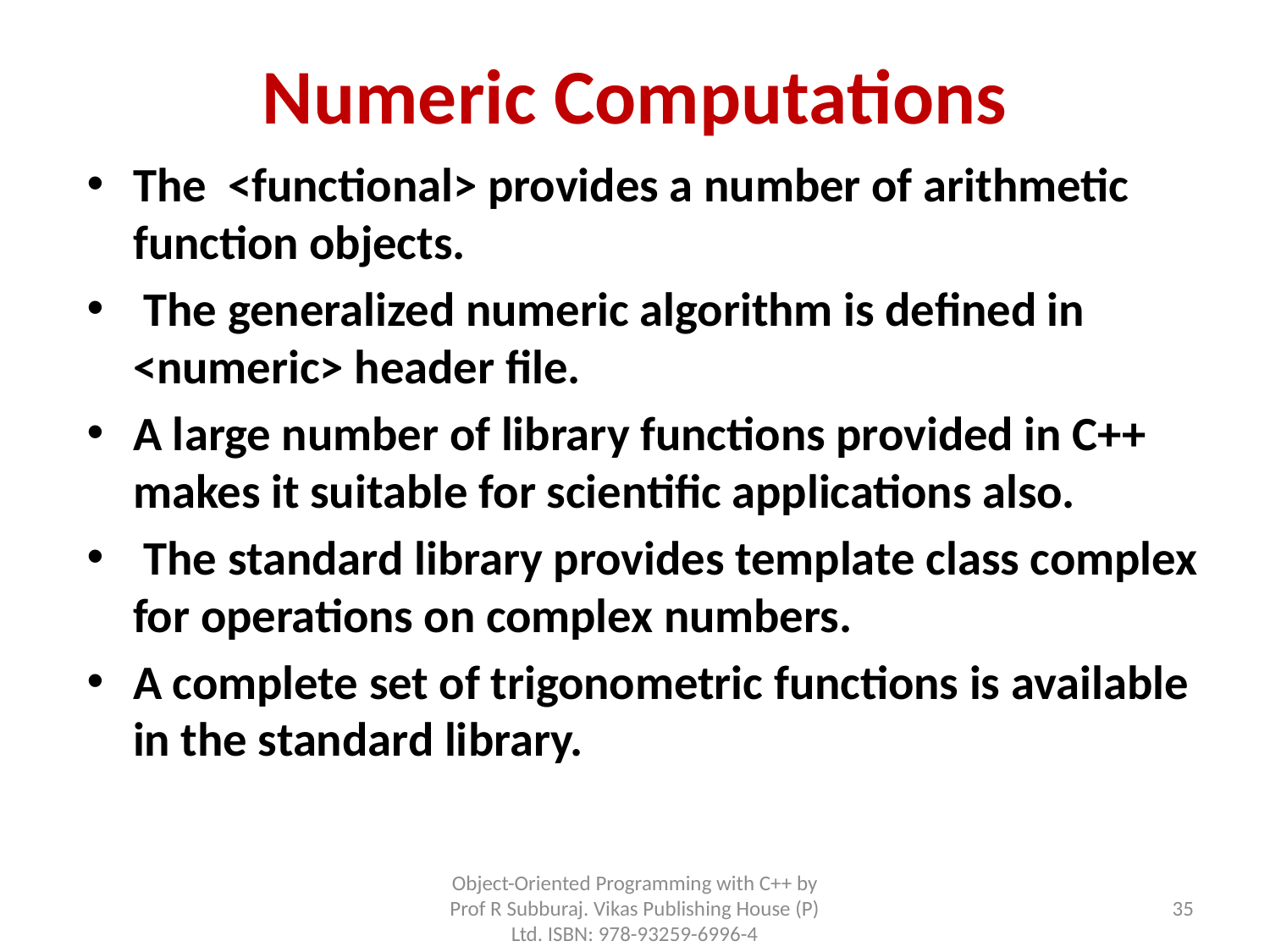

# Numeric Computations
The  <functional> provides a number of arithmetic function objects.
 The generalized numeric algorithm is defined in <numeric> header file.
A large number of library functions provided in C++ makes it suitable for scientific applications also.
 The standard library provides template class complex for operations on complex numbers.
A complete set of trigonometric functions is available in the standard library.
Object-Oriented Programming with C++ by Prof R Subburaj. Vikas Publishing House (P) Ltd. ISBN: 978-93259-6996-4
35